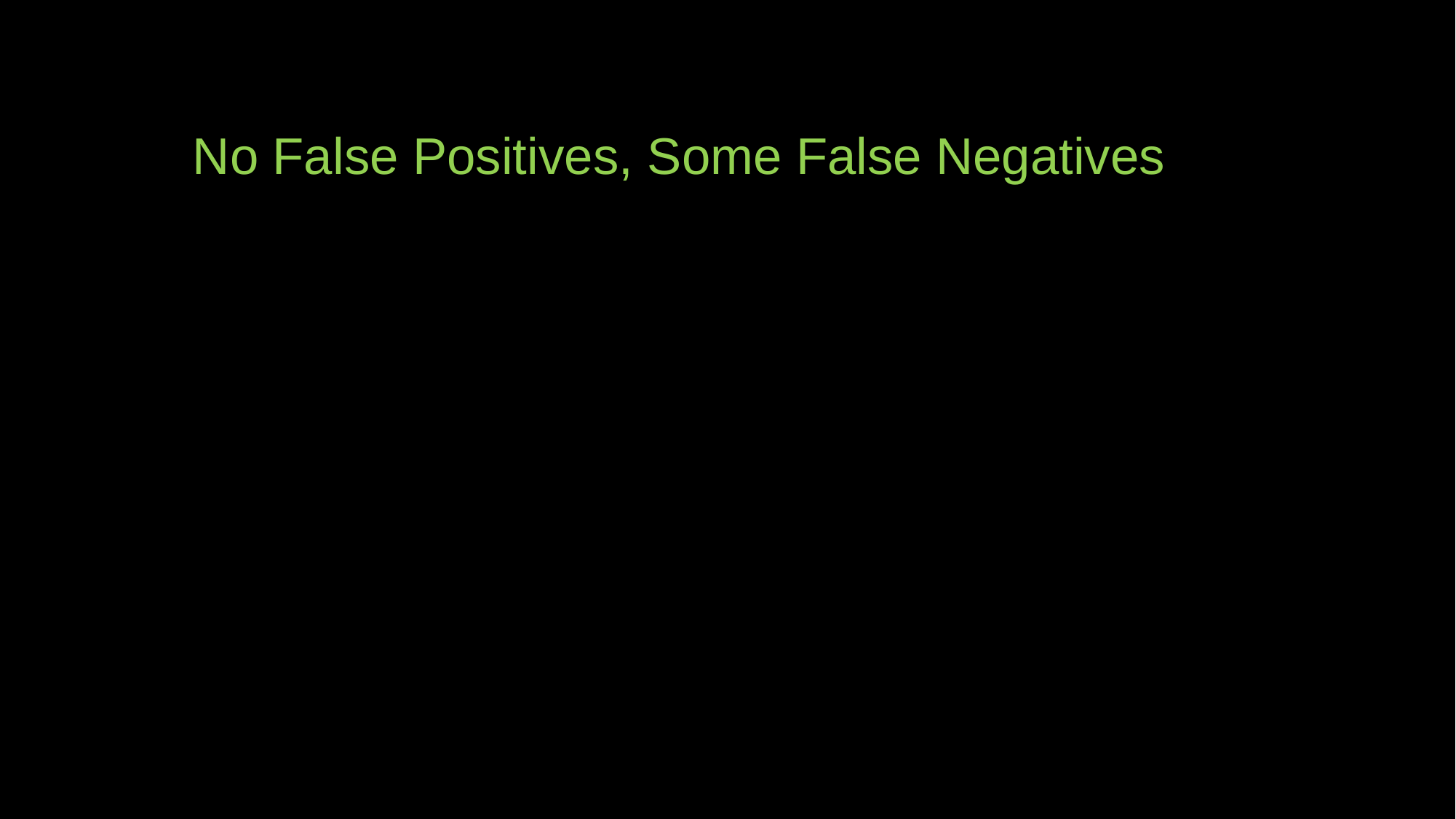

# No False Positives, Some False Negatives